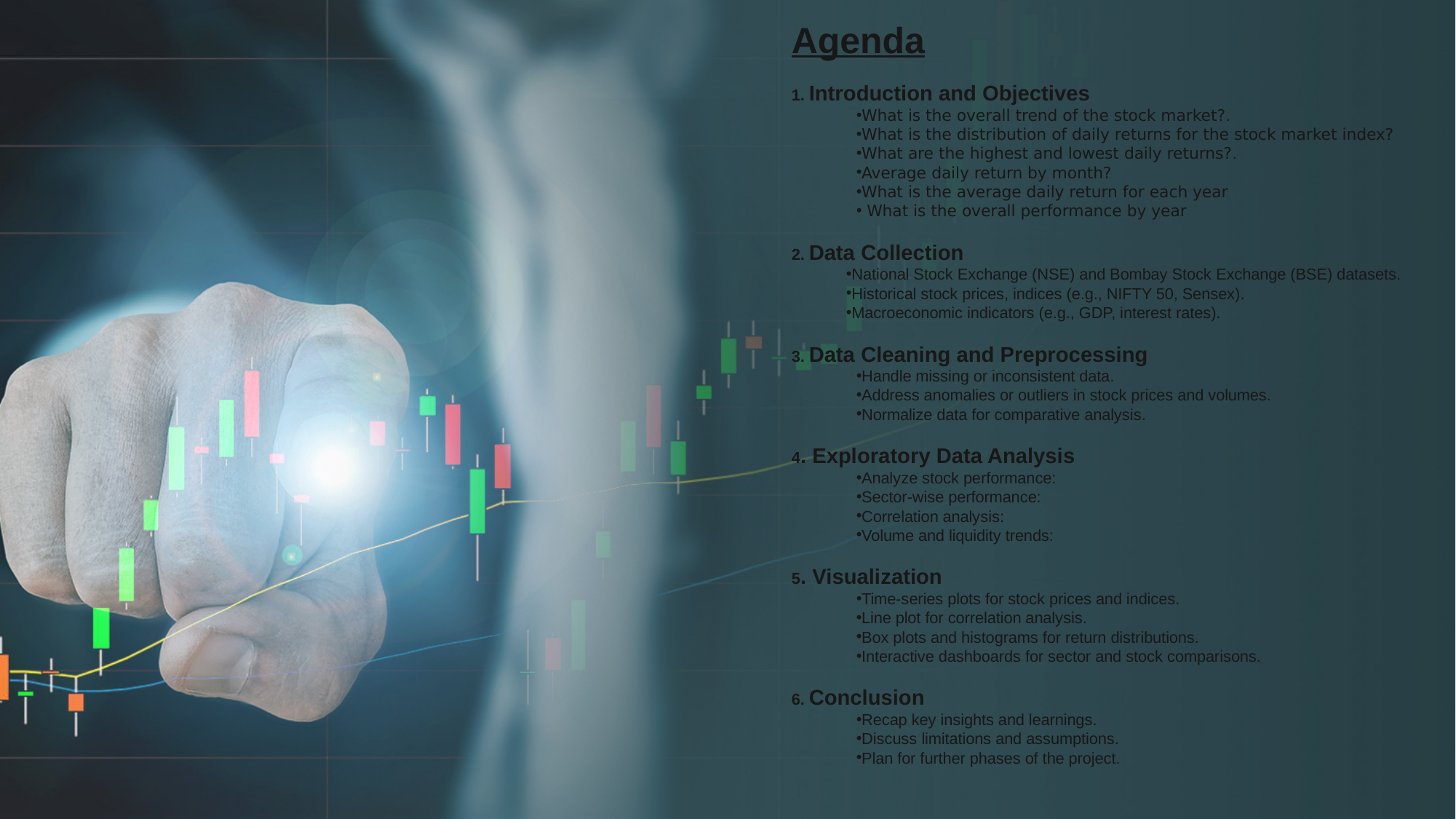

Agenda

1. Introduction and Objectives
What is the overall trend of the stock market?.
What is the distribution of daily returns for the stock market index?
What are the highest and lowest daily returns?.
Average daily return by month?
What is the average daily return for each year
 What is the overall performance by year

2. Data Collection
National Stock Exchange (NSE) and Bombay Stock Exchange (BSE) datasets.
Historical stock prices, indices (e.g., NIFTY 50, Sensex).
Macroeconomic indicators (e.g., GDP, interest rates).

3. Data Cleaning and Preprocessing
Handle missing or inconsistent data.
Address anomalies or outliers in stock prices and volumes.
Normalize data for comparative analysis.

4. Exploratory Data Analysis
Analyze stock performance:
Sector-wise performance:
Correlation analysis:
Volume and liquidity trends:

5. Visualization
Time-series plots for stock prices and indices.
Line plot for correlation analysis.
Box plots and histograms for return distributions.
Interactive dashboards for sector and stock comparisons.

6. Conclusion
Recap key insights and learnings.
Discuss limitations and assumptions.
Plan for further phases of the project.